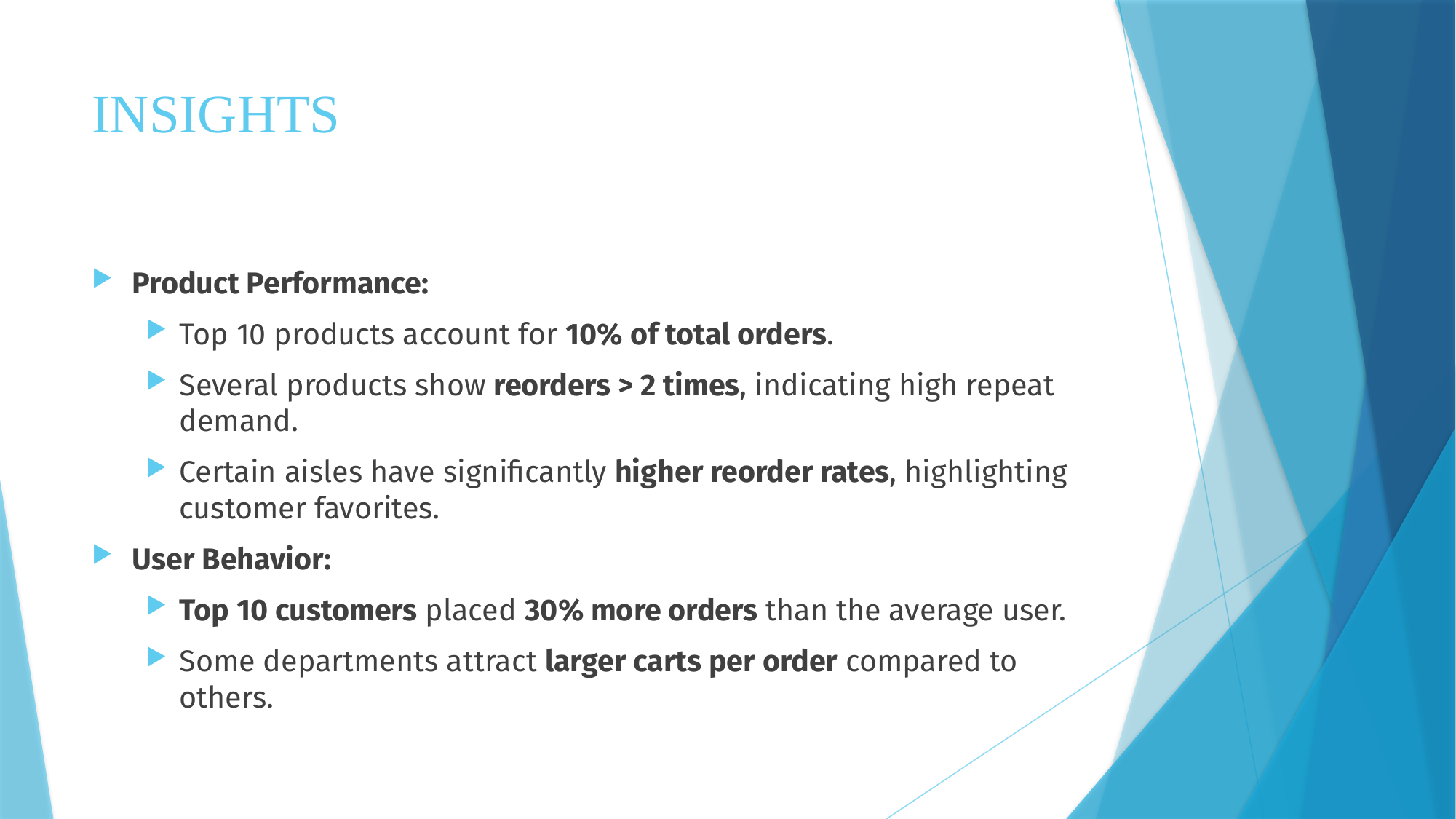

# INSIGHTS
Product Performance:
Top 10 products account for 10% of total orders.
Several products show reorders > 2 times, indicating high repeat demand.
Certain aisles have significantly higher reorder rates, highlighting customer favorites.
User Behavior:
Top 10 customers placed 30% more orders than the average user.
Some departments attract larger carts per order compared to others.